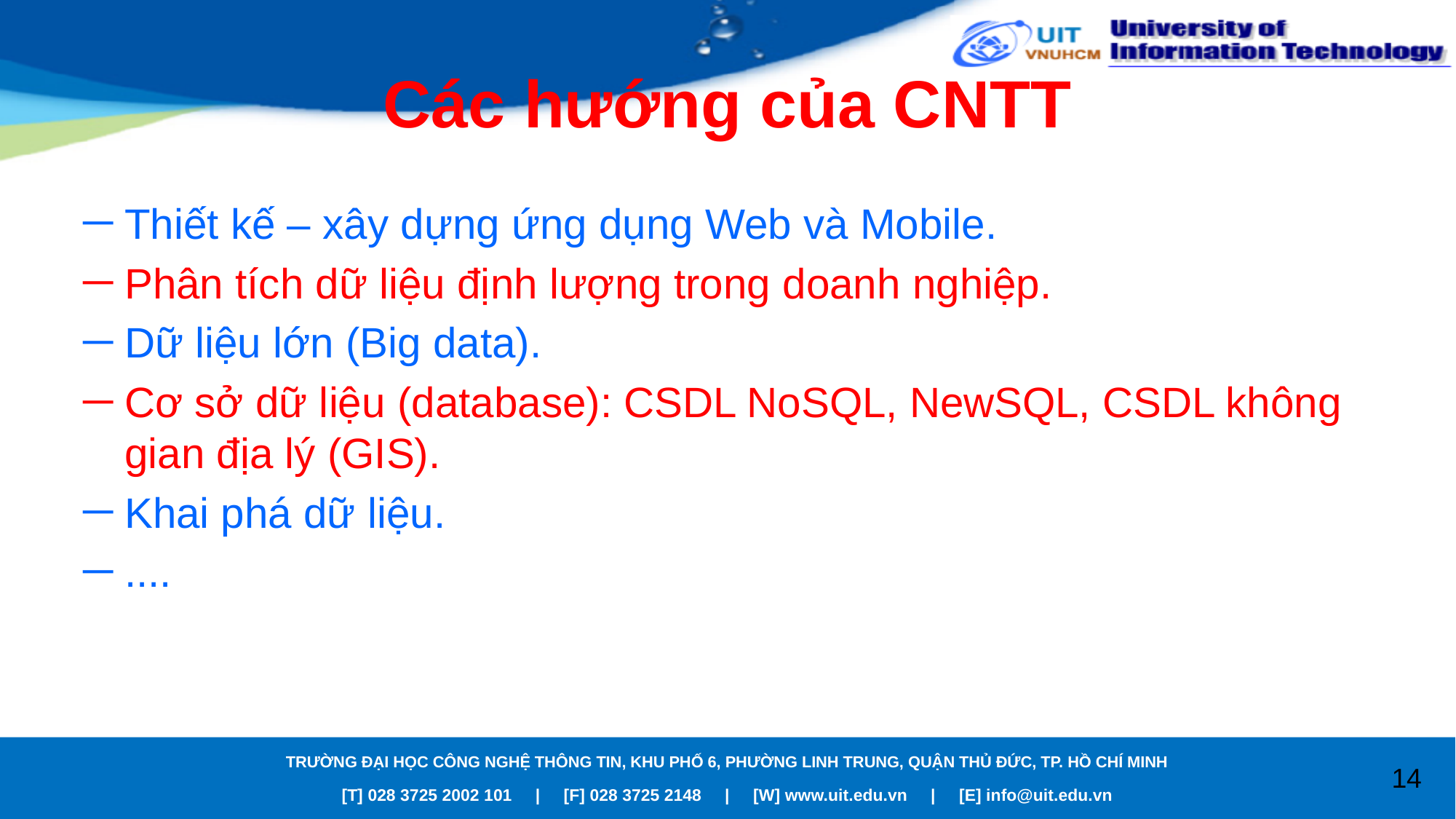

# Các hướng của CNTT
Thiết kế – xây dựng ứng dụng Web và Mobile.
Phân tích dữ liệu định lượng trong doanh nghiệp.
Dữ liệu lớn (Big data).
Cơ sở dữ liệu (database): CSDL NoSQL, NewSQL, CSDL không gian địa lý (GIS).
Khai phá dữ liệu.
....